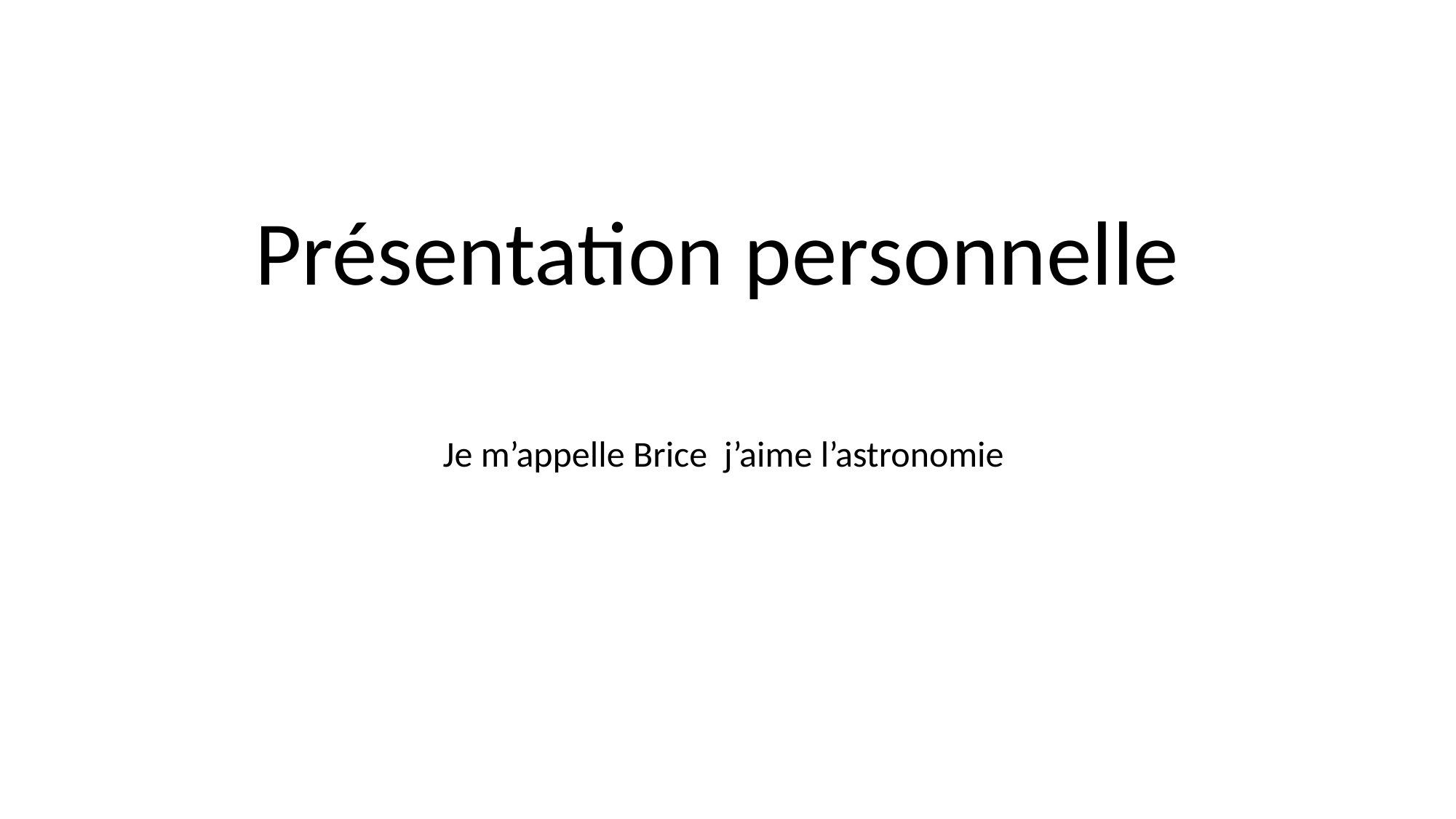

# Présentation personnelle
Je m’appelle Brice  j’aime l’astronomie